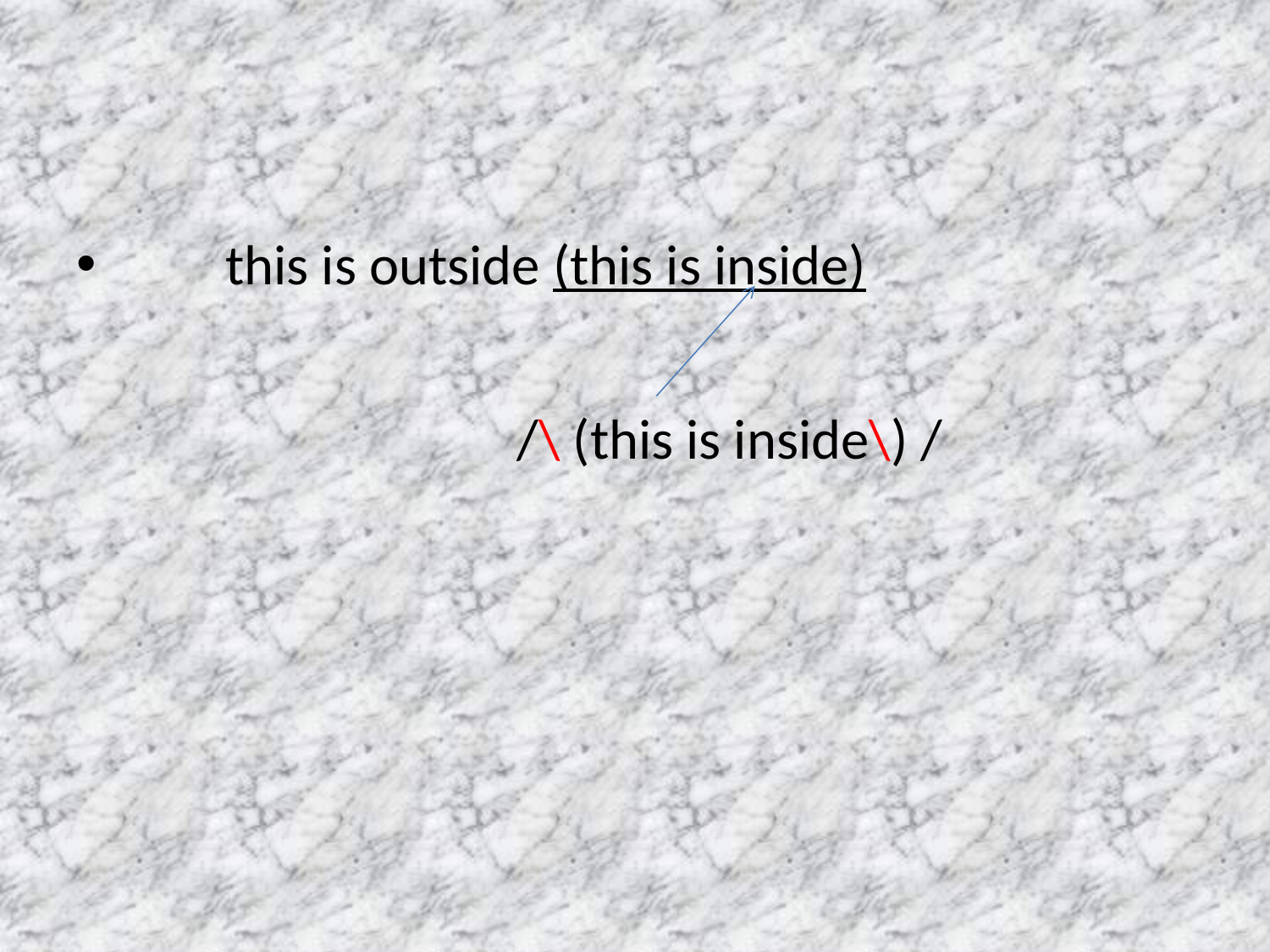

this is outside (this is inside)
                                 /\ (this is inside\) /